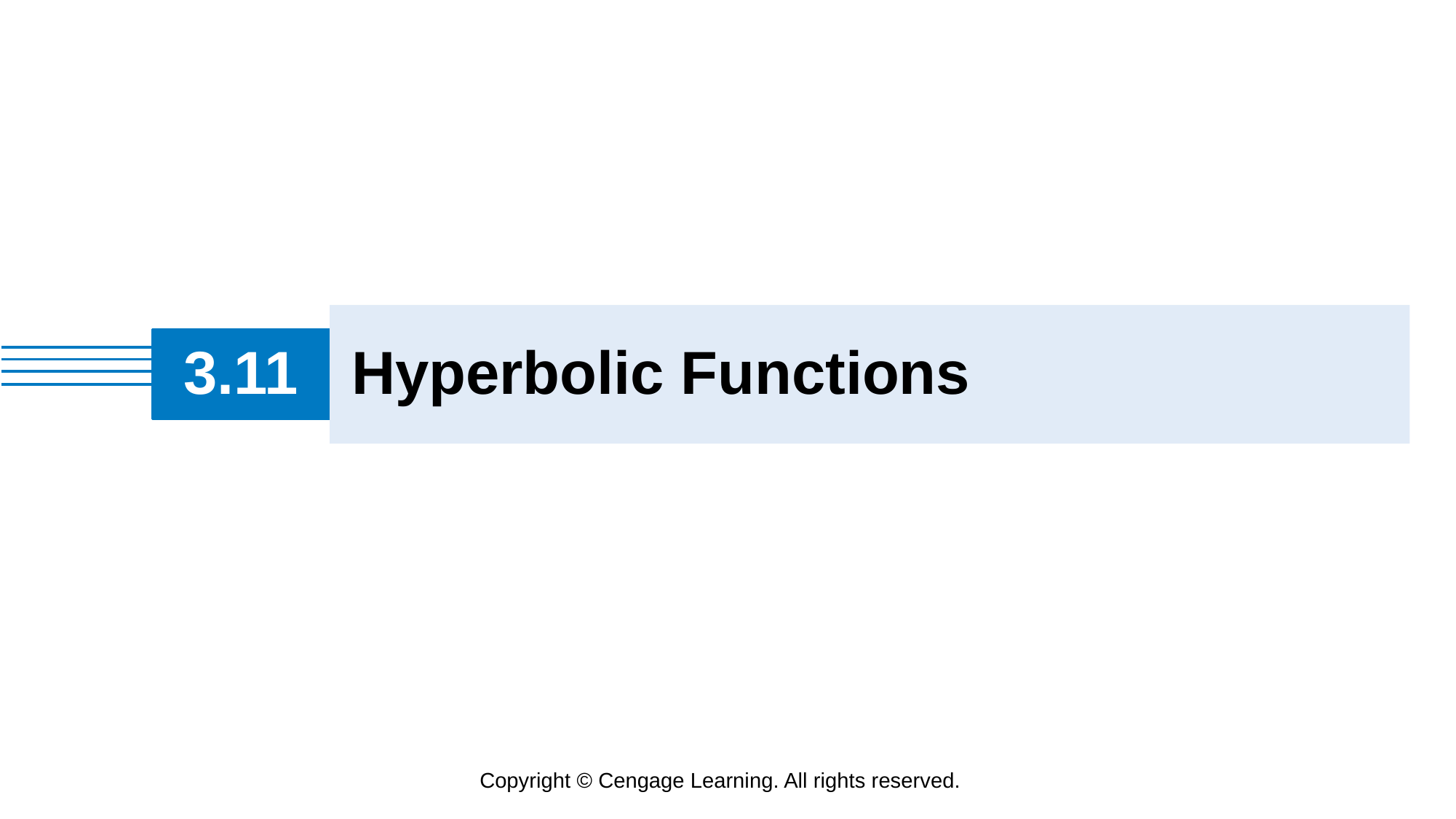

Hyperbolic Functions
# 3.11
Copyright © Cengage Learning. All rights reserved.